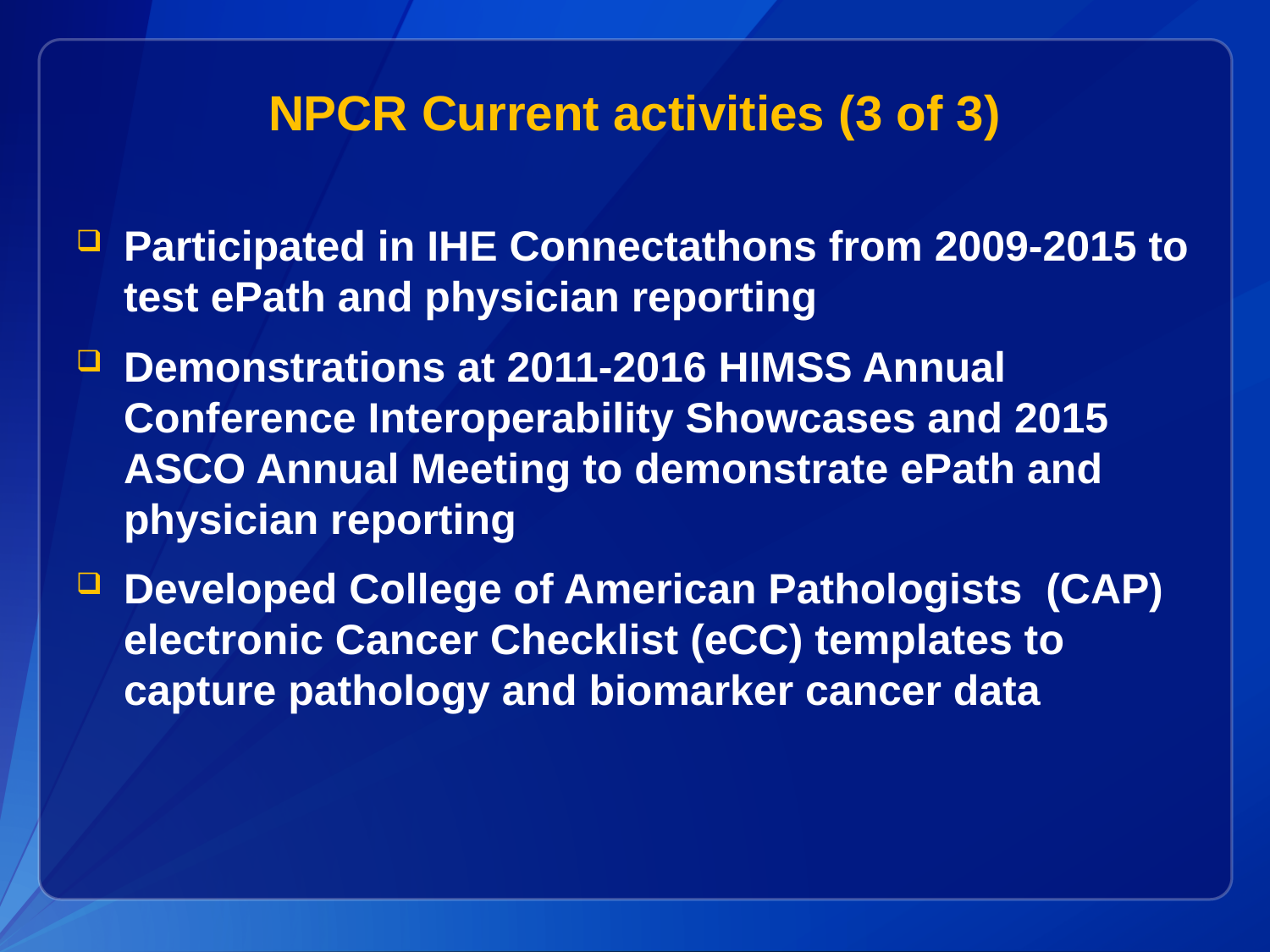

# NPCR Current activities (3 of 3)
Participated in IHE Connectathons from 2009-2015 to test ePath and physician reporting
Demonstrations at 2011-2016 HIMSS Annual Conference Interoperability Showcases and 2015 ASCO Annual Meeting to demonstrate ePath and physician reporting
Developed College of American Pathologists  (CAP) electronic Cancer Checklist (eCC) templates to capture pathology and biomarker cancer data